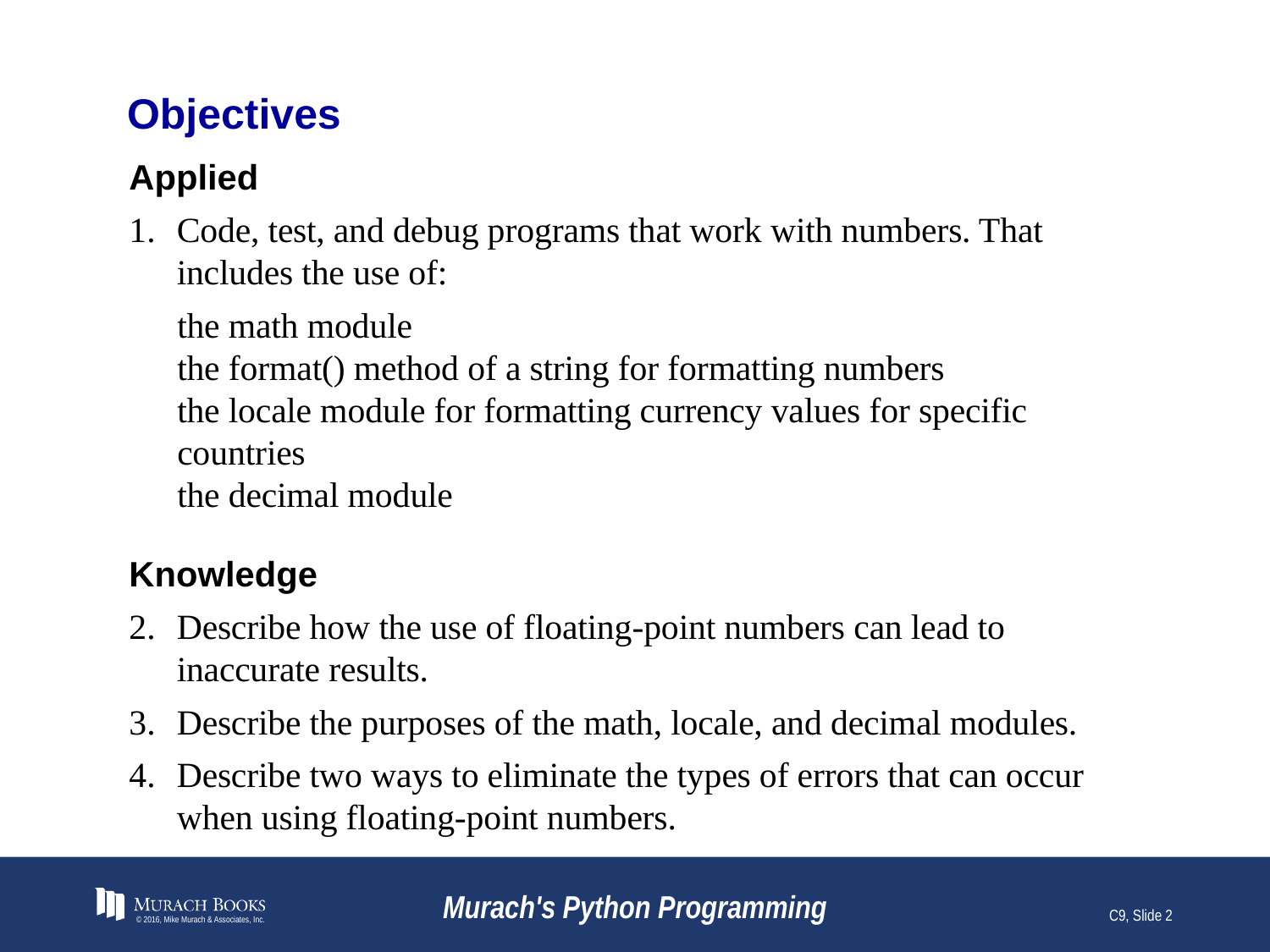

# Objectives
Applied
Code, test, and debug programs that work with numbers. That includes the use of:
the math module
the format() method of a string for formatting numbers
the locale module for formatting currency values for specific countries
the decimal module
Knowledge
Describe how the use of floating-point numbers can lead to inaccurate results.
Describe the purposes of the math, locale, and decimal modules.
Describe two ways to eliminate the types of errors that can occur when using floating-point numbers.

© 2016, Mike Murach & Associates, Inc.
Murach's Python Programming

C9, Slide 2